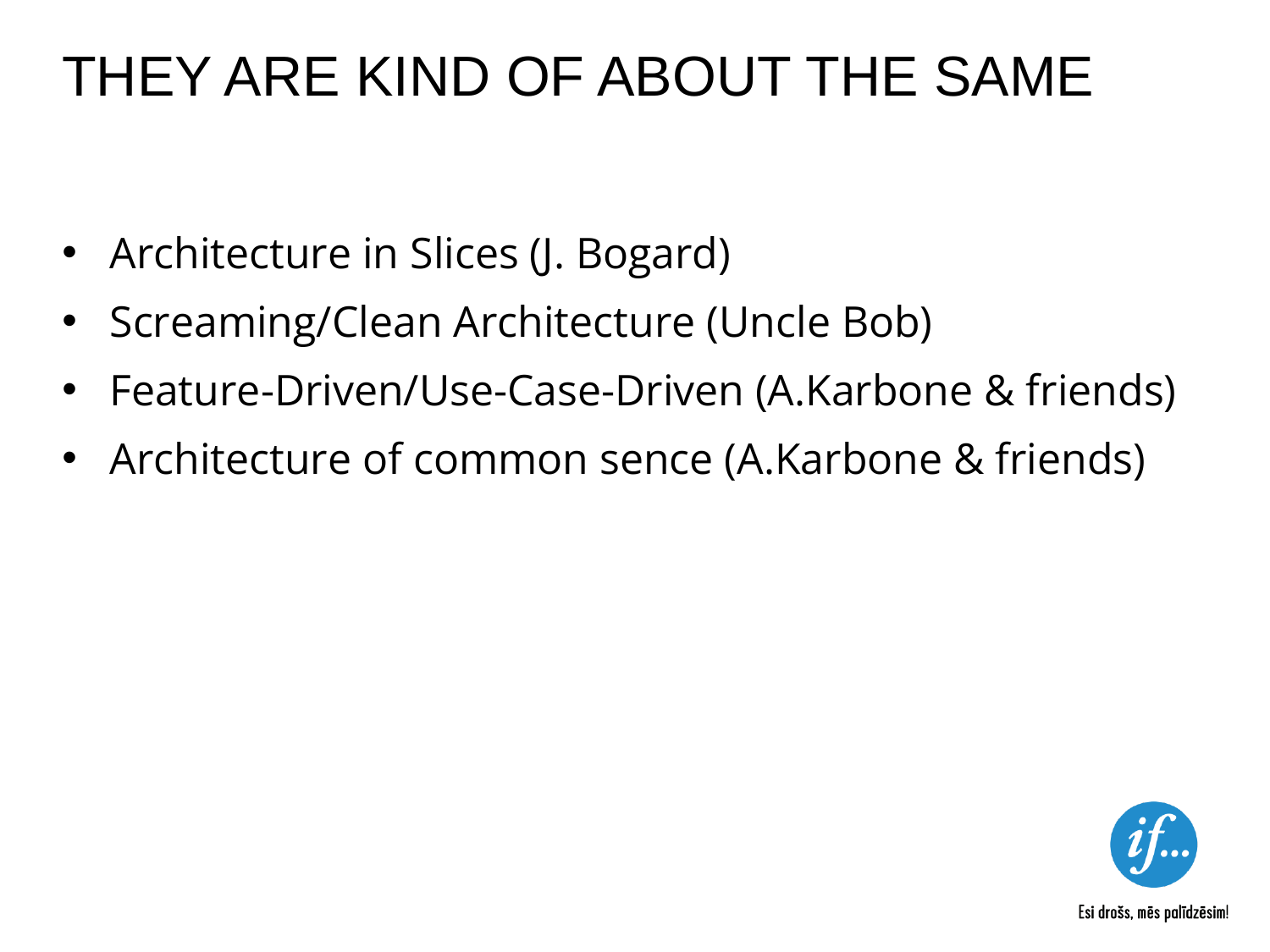

# They are Kind of about the same

Architecture in Slices (J. Bogard)
Screaming/Clean Architecture (Uncle Bob)
Feature-Driven/Use-Case-Driven (A.Karbone & friends)
Architecture of common sence (A.Karbone & friends)